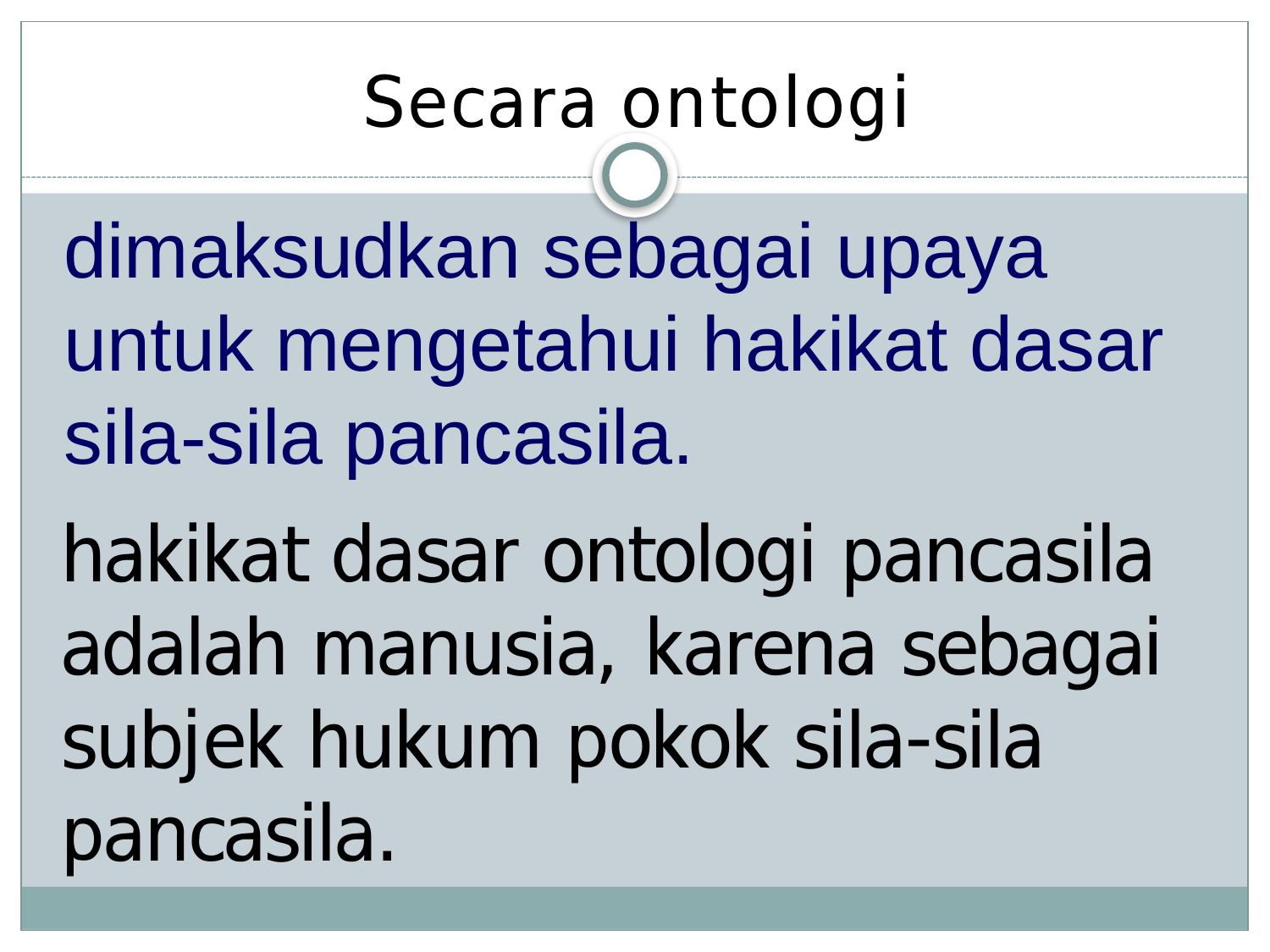

Secara ontologi
# dimaksudkan sebagai upaya untuk mengetahui hakikat dasar sila-sila pancasila.
hakikat dasar ontologi pancasila adalah manusia, karena sebagai subjek hukum pokok sila-sila pancasila.